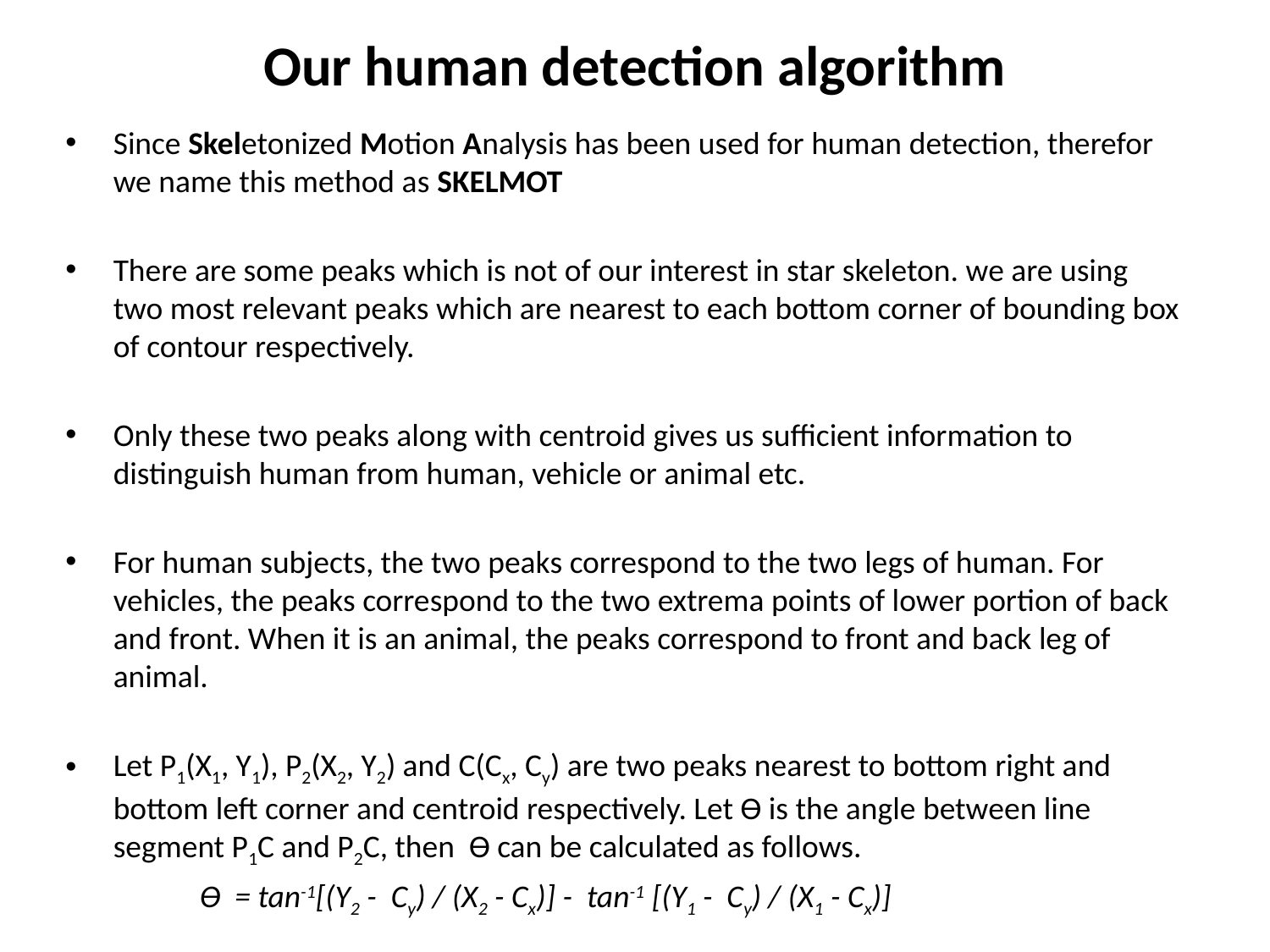

# Our human detection algorithm
Since Skeletonized Motion Analysis has been used for human detection, therefor we name this method as SKELMOT

There are some peaks which is not of our interest in star skeleton. we are using two most relevant peaks which are nearest to each bottom corner of bounding box of contour respectively.

Only these two peaks along with centroid gives us sufficient information to distinguish human from human, vehicle or animal etc.

For human subjects, the two peaks correspond to the two legs of human. For vehicles, the peaks correspond to the two extrema points of lower portion of back and front. When it is an animal, the peaks correspond to front and back leg of animal.

Let P1(X1, Y1), P2(X2, Y2) and C(Cx, Cy) are two peaks nearest to bottom right and bottom left corner and centroid respectively. Let Ɵ is the angle between line segment P1C and P2C, then  Ɵ can be calculated as follows.
	 Ɵ  = tan-1[(Y2 -  Cy) / (X2 - Cx)] -  tan-1 [(Y1 -  Cy) / (X1 - Cx)]